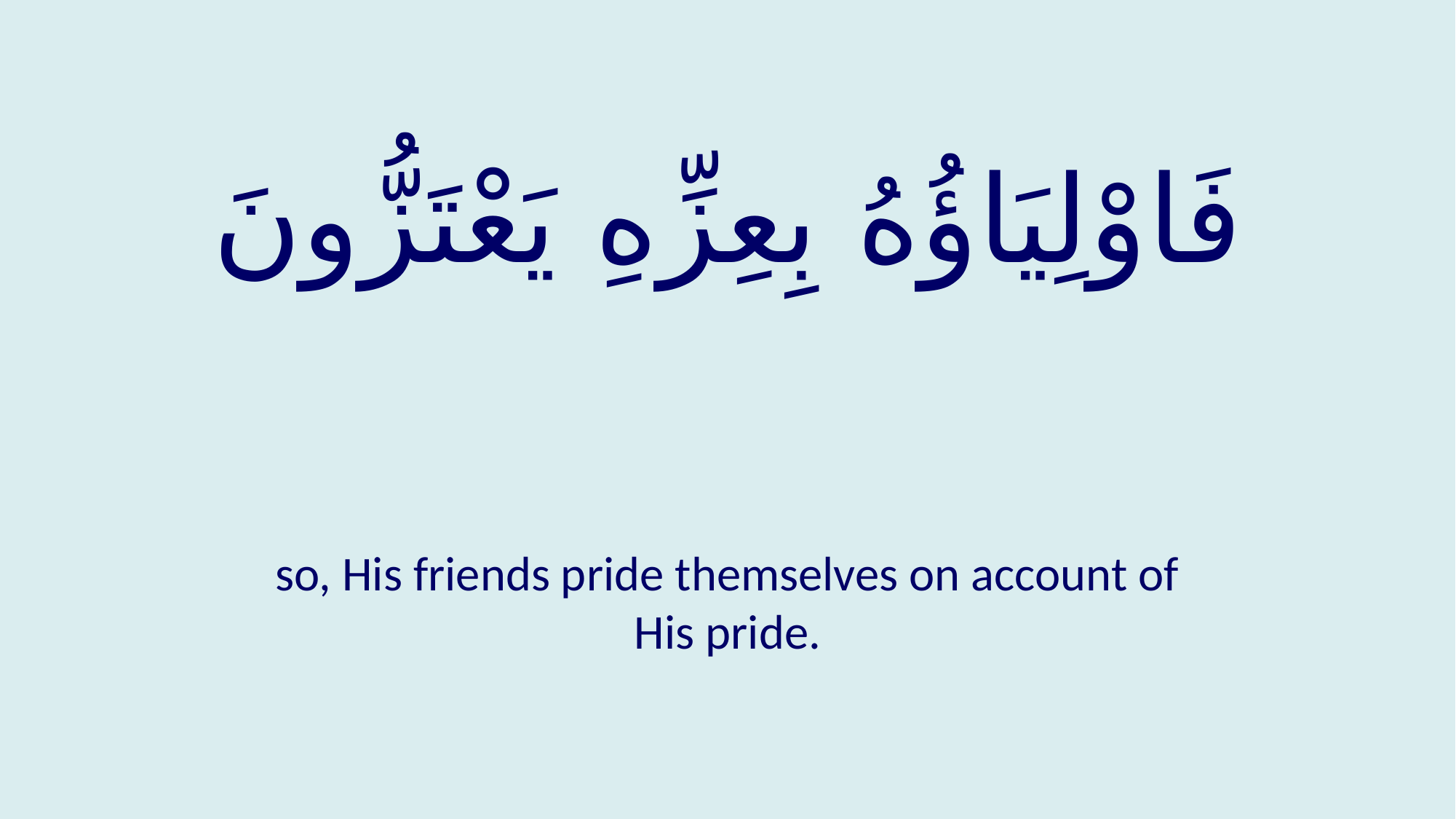

# فَاوْلِيَاؤُهُ بِعِزِّهِ يَعْتَزُّونَ
so, His friends pride themselves on account of His pride.